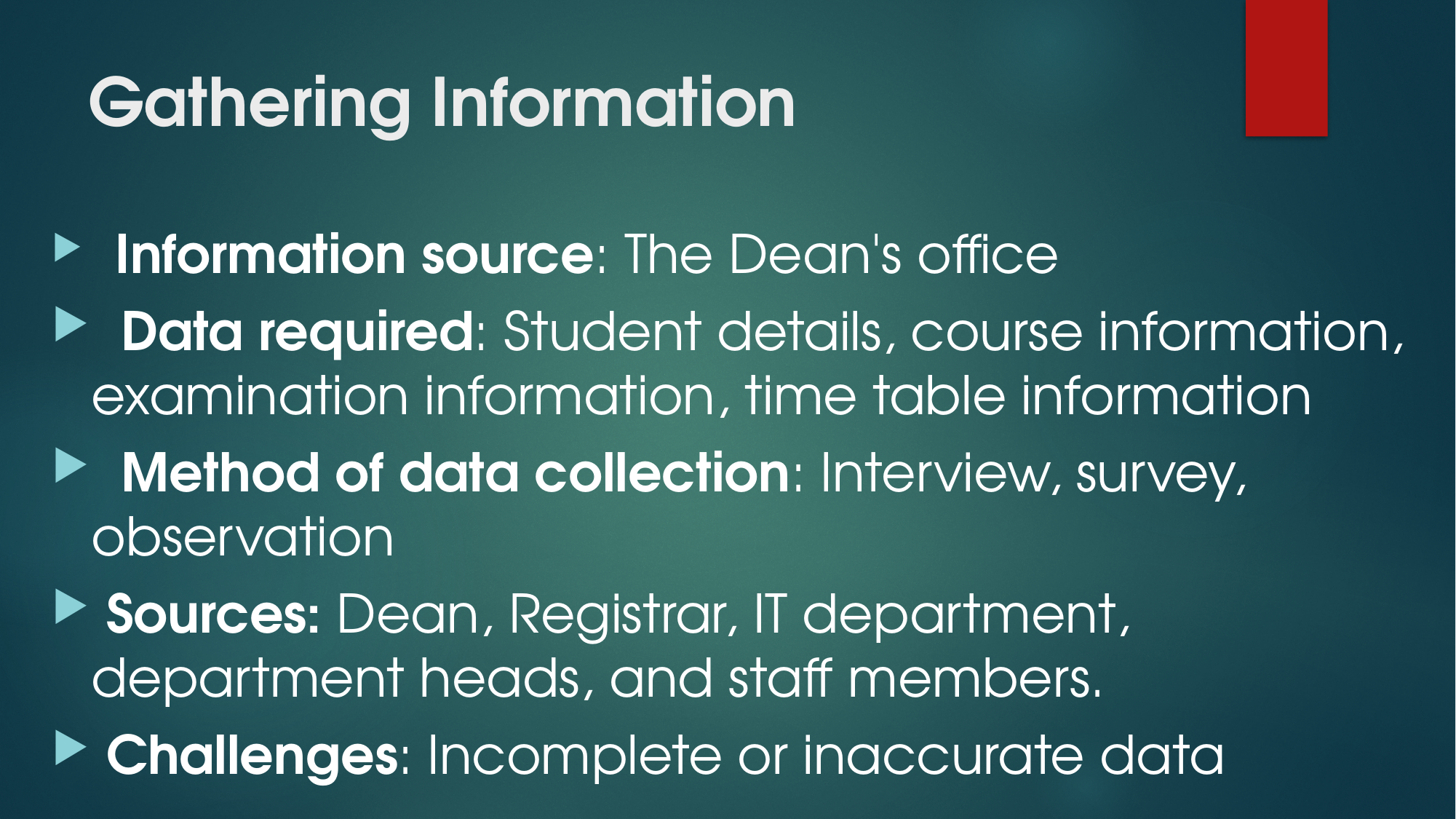

# Gathering Information

  Information source: The Dean's office
  Data required: Student details, course information, examination information, time table information
  Method of data collection: Interview, survey, observation
 Sources: Dean, Registrar, IT department, department heads, and staff members.
 Challenges: Incomplete or inaccurate data